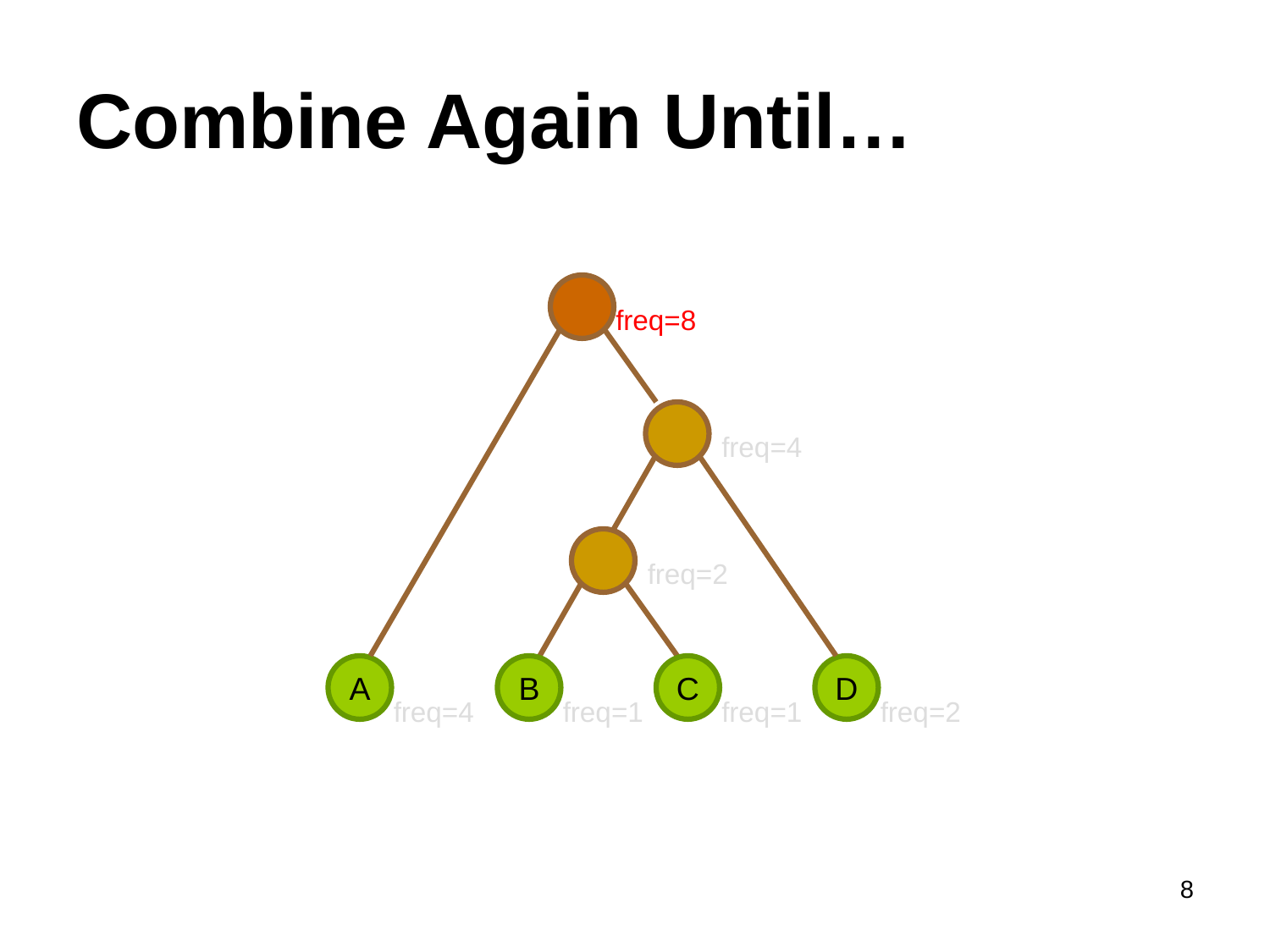

# Combine Again Until…

freq=8

freq=4

freq=2

A
B
C
D
freq=4
freq=1
freq=1
freq=2
8